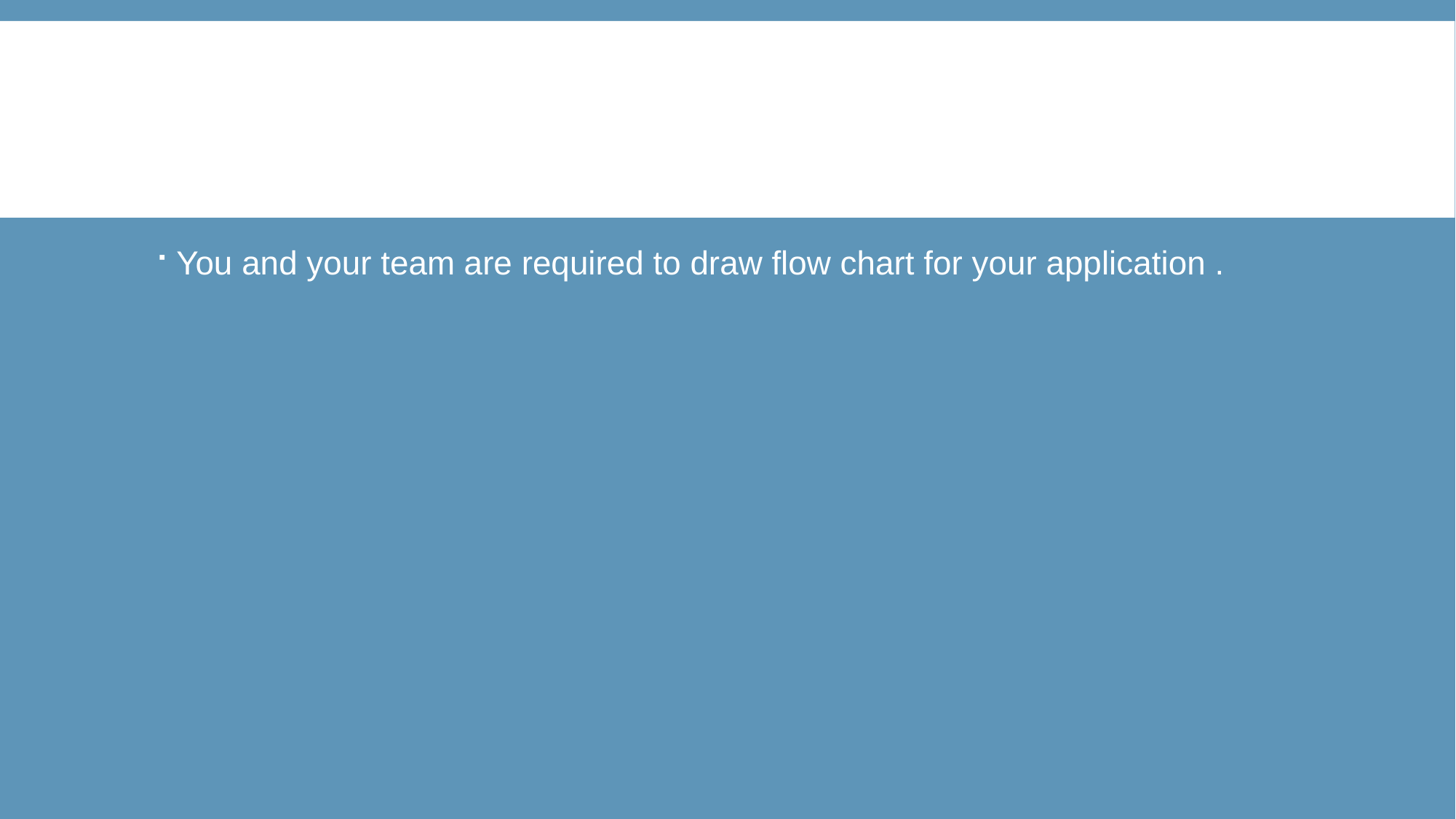

#
You and your team are required to draw flow chart for your application .